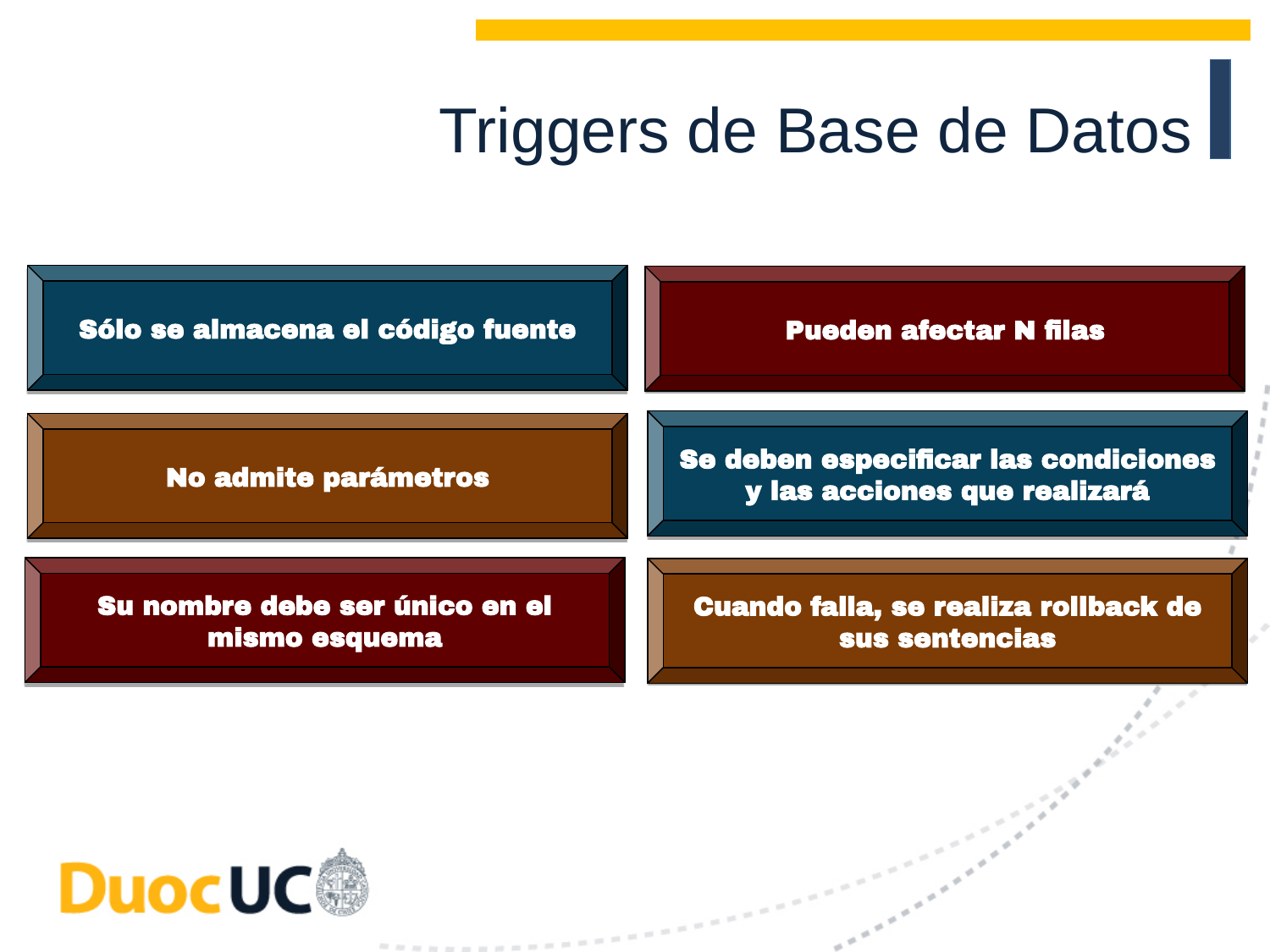

Triggers de Base de Datos
Sólo se almacena el código fuente
Pueden afectar N filas
Se deben especificar las condiciones y las acciones que realizará
No admite parámetros
Su nombre debe ser único en el mismo esquema
Cuando falla, se realiza rollback de sus sentencias